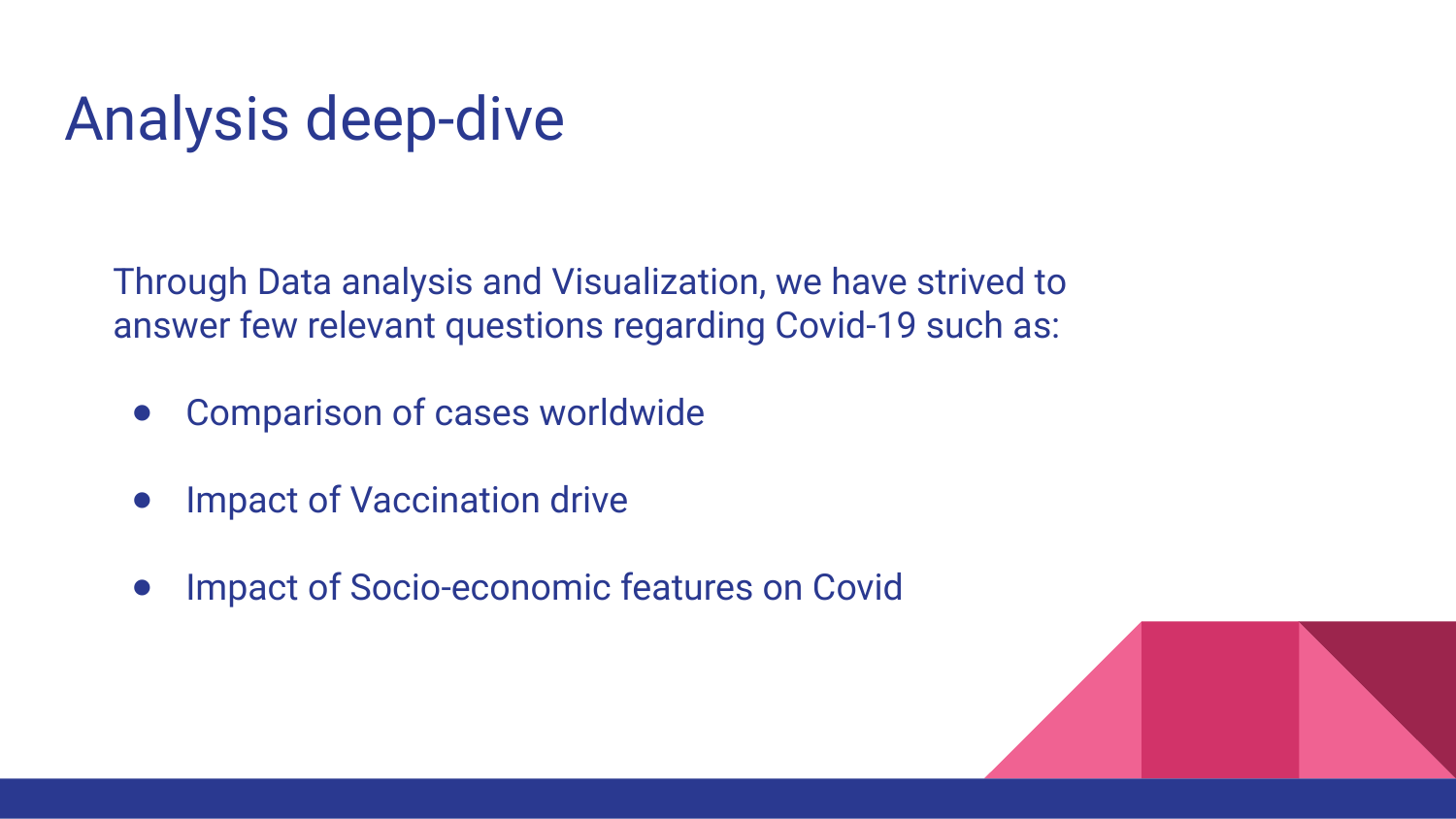

# Analysis deep-dive
Through Data analysis and Visualization, we have strived to answer few relevant questions regarding Covid-19 such as:

Comparison of cases worldwide

Impact of Vaccination drive

Impact of Socio-economic features on Covid